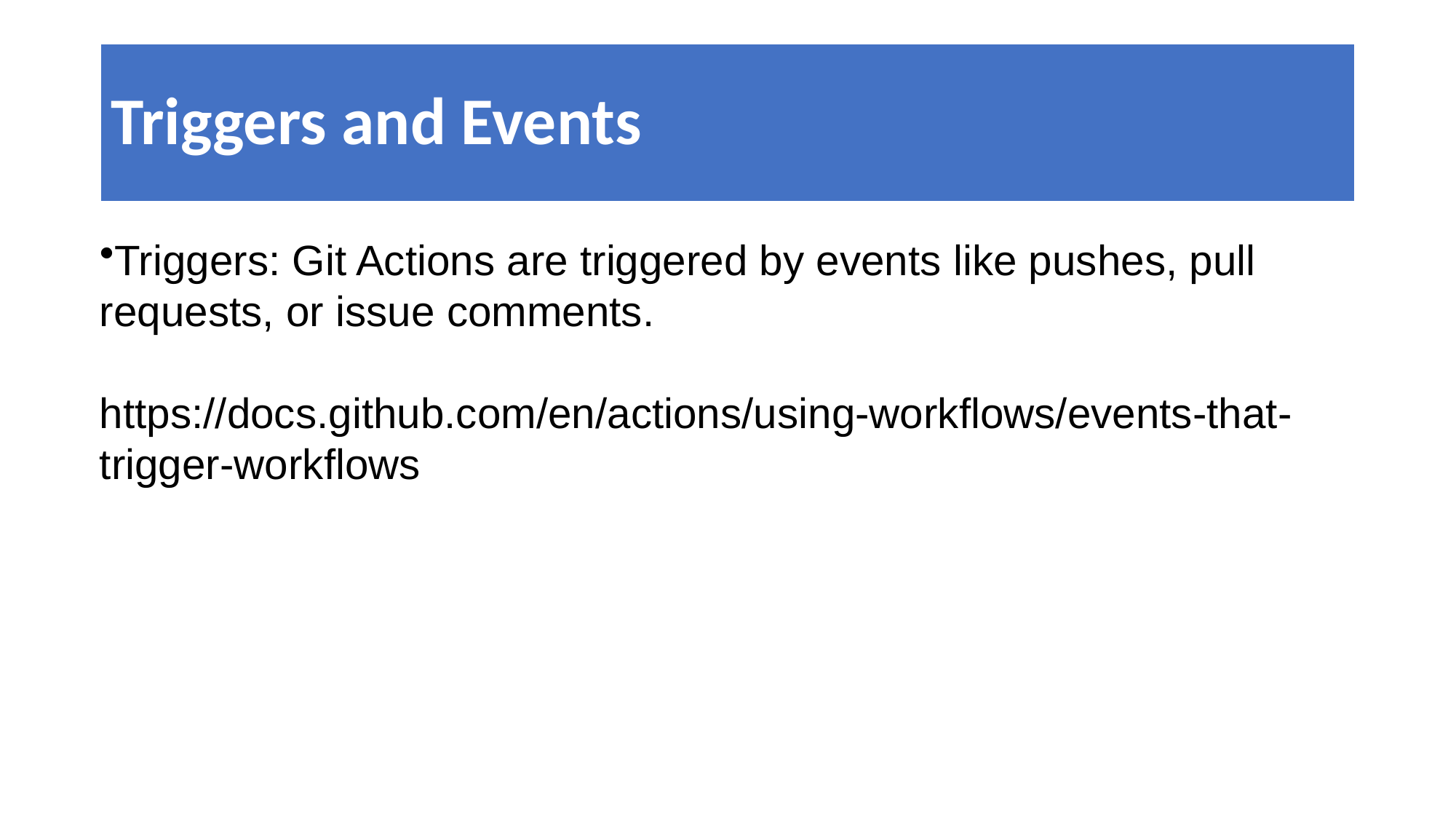

# Triggers and Events

Triggers: Git Actions are triggered by events like pushes, pull requests, or issue comments.

https://docs.github.com/en/actions/using-workflows/events-that-trigger-workflows